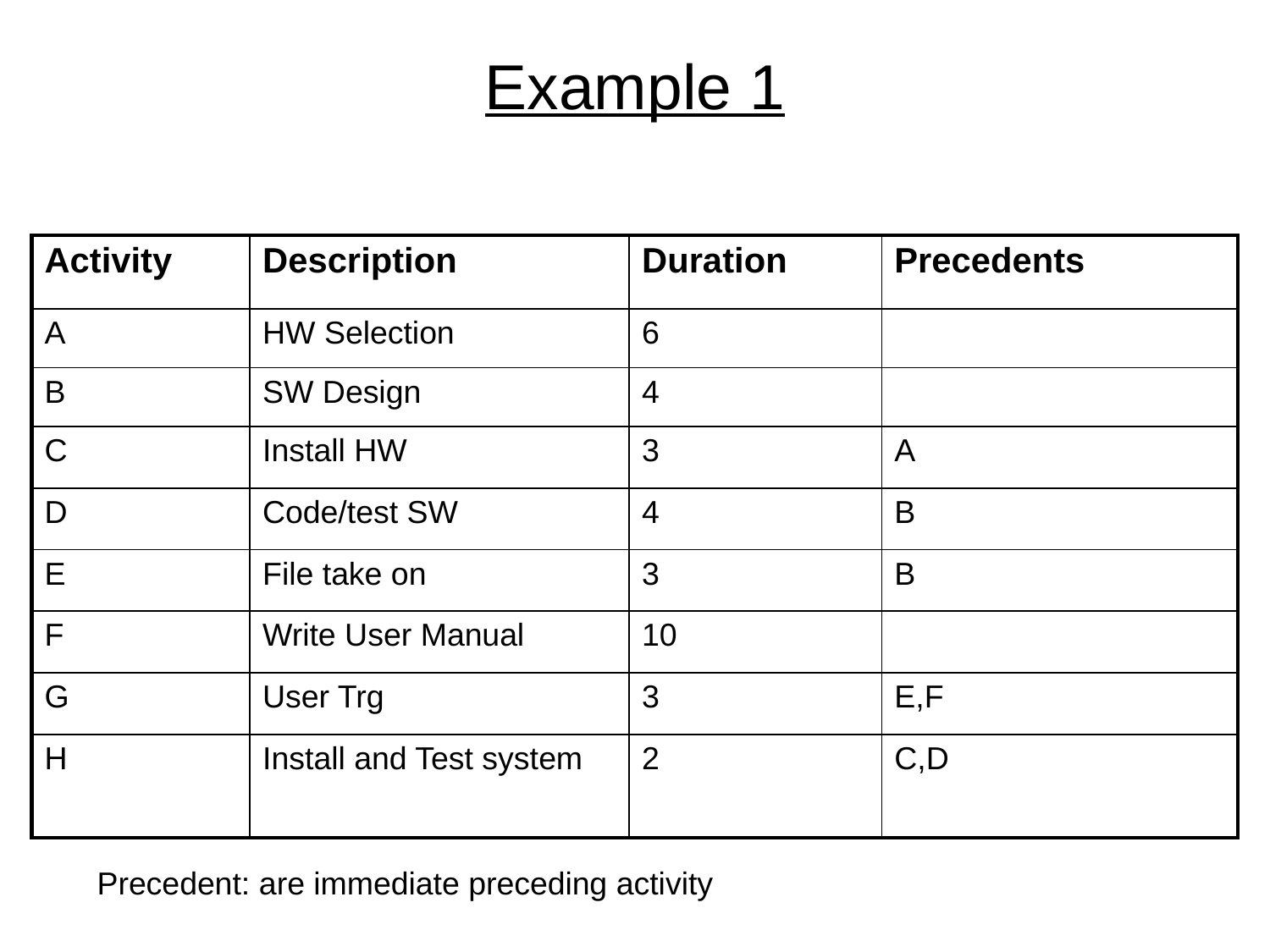

# Example 1
| Activity | Description | Duration | Precedents |
| --- | --- | --- | --- |
| A | HW Selection | 6 |  |
| B | SW Design | 4 |  |
| C | Install HW | 3 | A |
| D | Code/test SW | 4 | B |
| E | File take on | 3 | B |
| F | Write User Manual | 10 |  |
| G | User Trg | 3 | E,F |
| H | Install and Test system | 2 | C,D |
Precedent: are immediate preceding activity